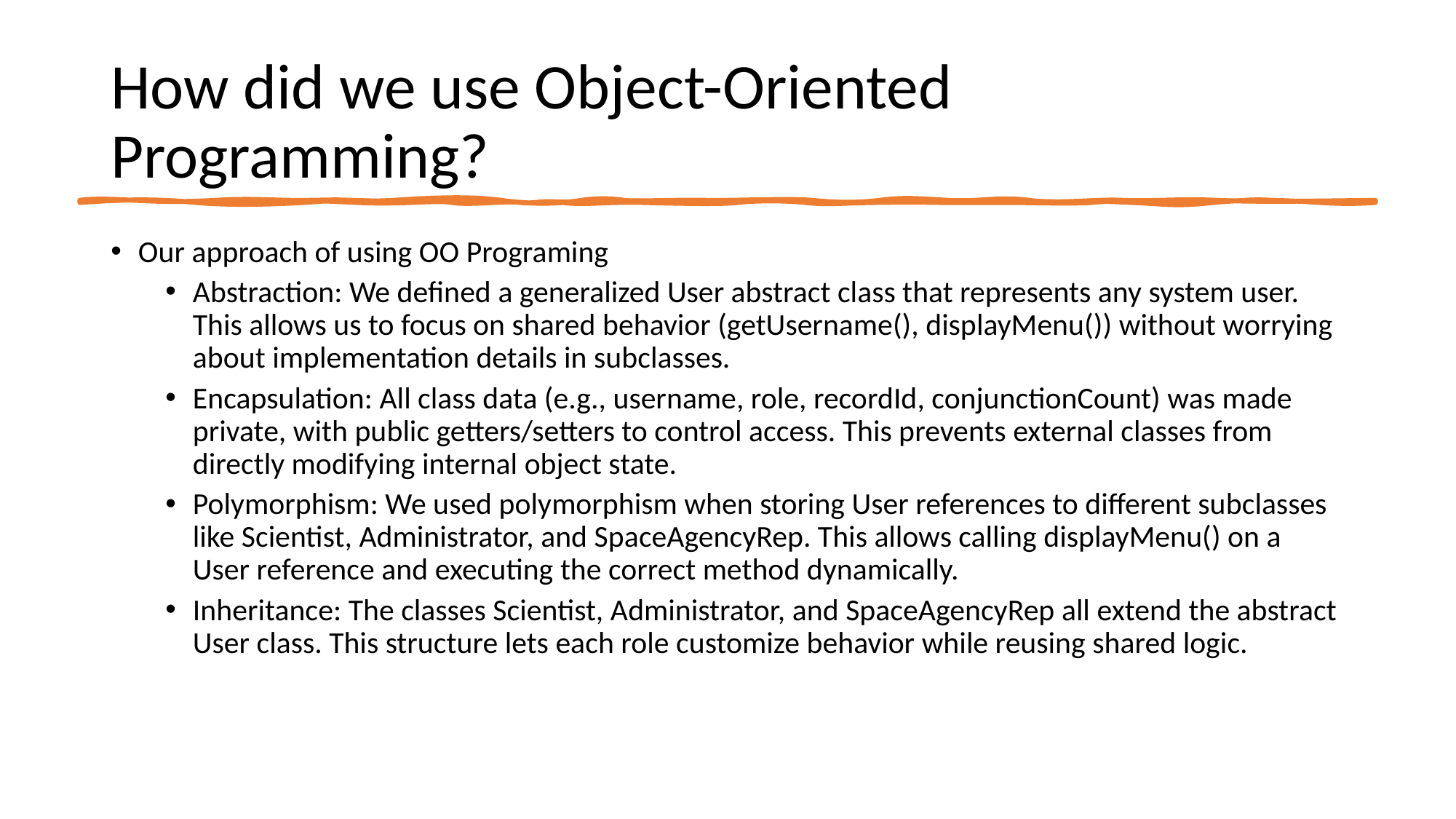

# How did we use Object-Oriented Programming?

Our approach of using OO Programing
Abstraction: We defined a generalized User abstract class that represents any system user. This allows us to focus on shared behavior (getUsername(), displayMenu()) without worrying about implementation details in subclasses.
Encapsulation: All class data (e.g., username, role, recordId, conjunctionCount) was made private, with public getters/setters to control access. This prevents external classes from directly modifying internal object state.
Polymorphism: We used polymorphism when storing User references to different subclasses like Scientist, Administrator, and SpaceAgencyRep. This allows calling displayMenu() on a User reference and executing the correct method dynamically.
Inheritance: The classes Scientist, Administrator, and SpaceAgencyRep all extend the abstract User class. This structure lets each role customize behavior while reusing shared logic.